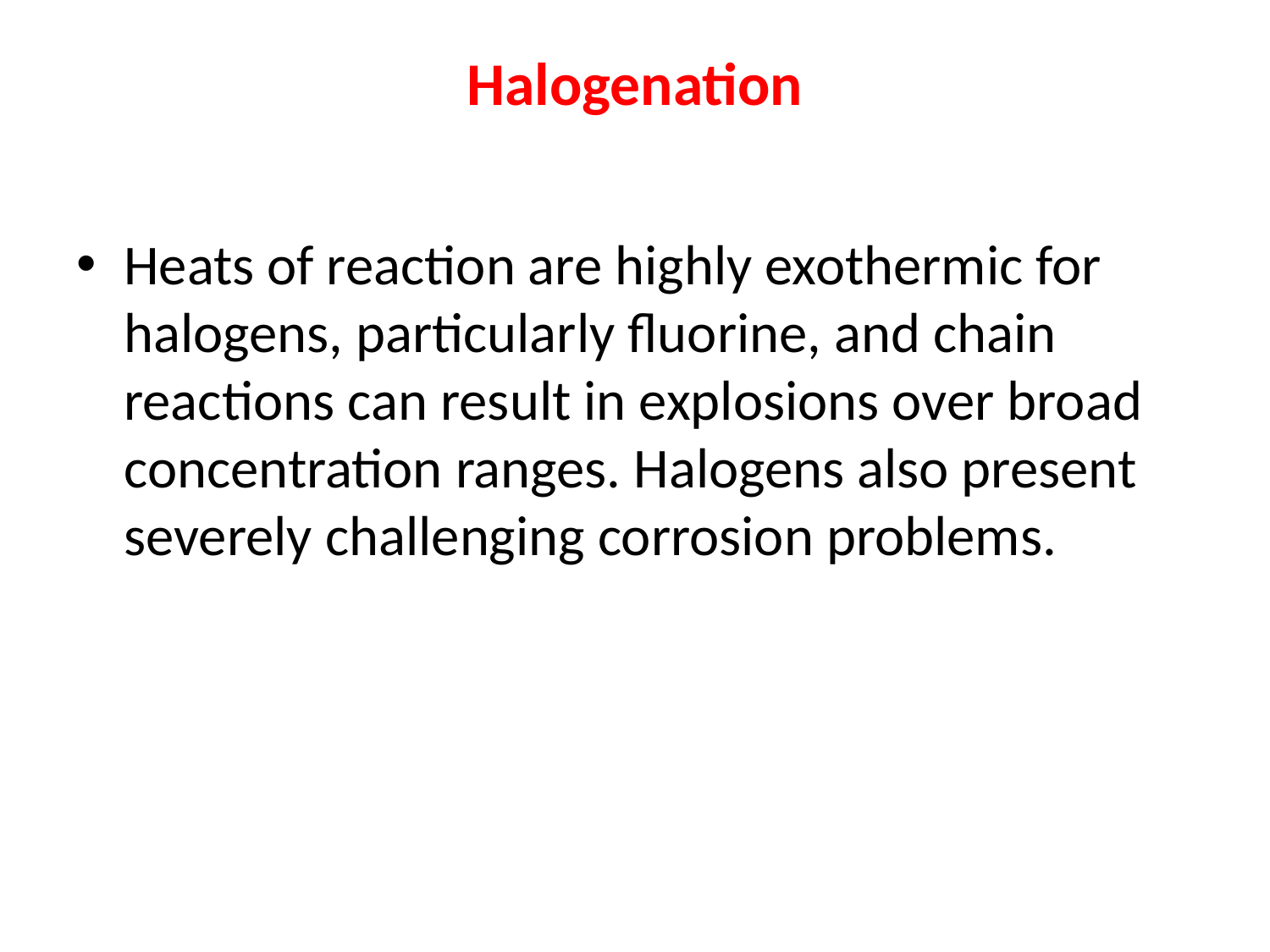

# Halogenation
Heats of reaction are highly exothermic for halogens, particularly fluorine, and chain reactions can result in explosions over broad concentration ranges. Halogens also present severely challenging corrosion problems.